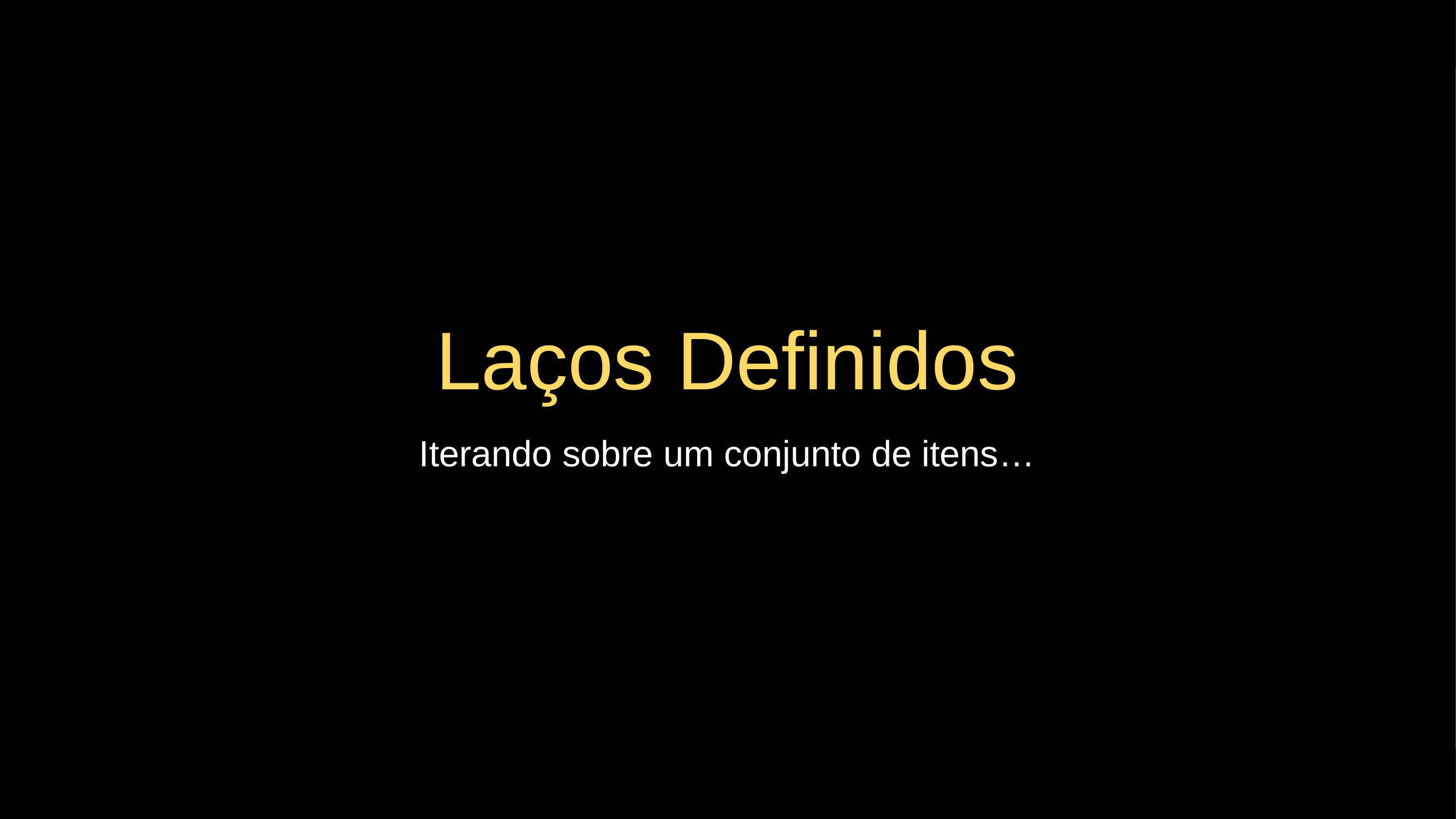

# Laços Definidos
Iterando sobre um conjunto de itens…